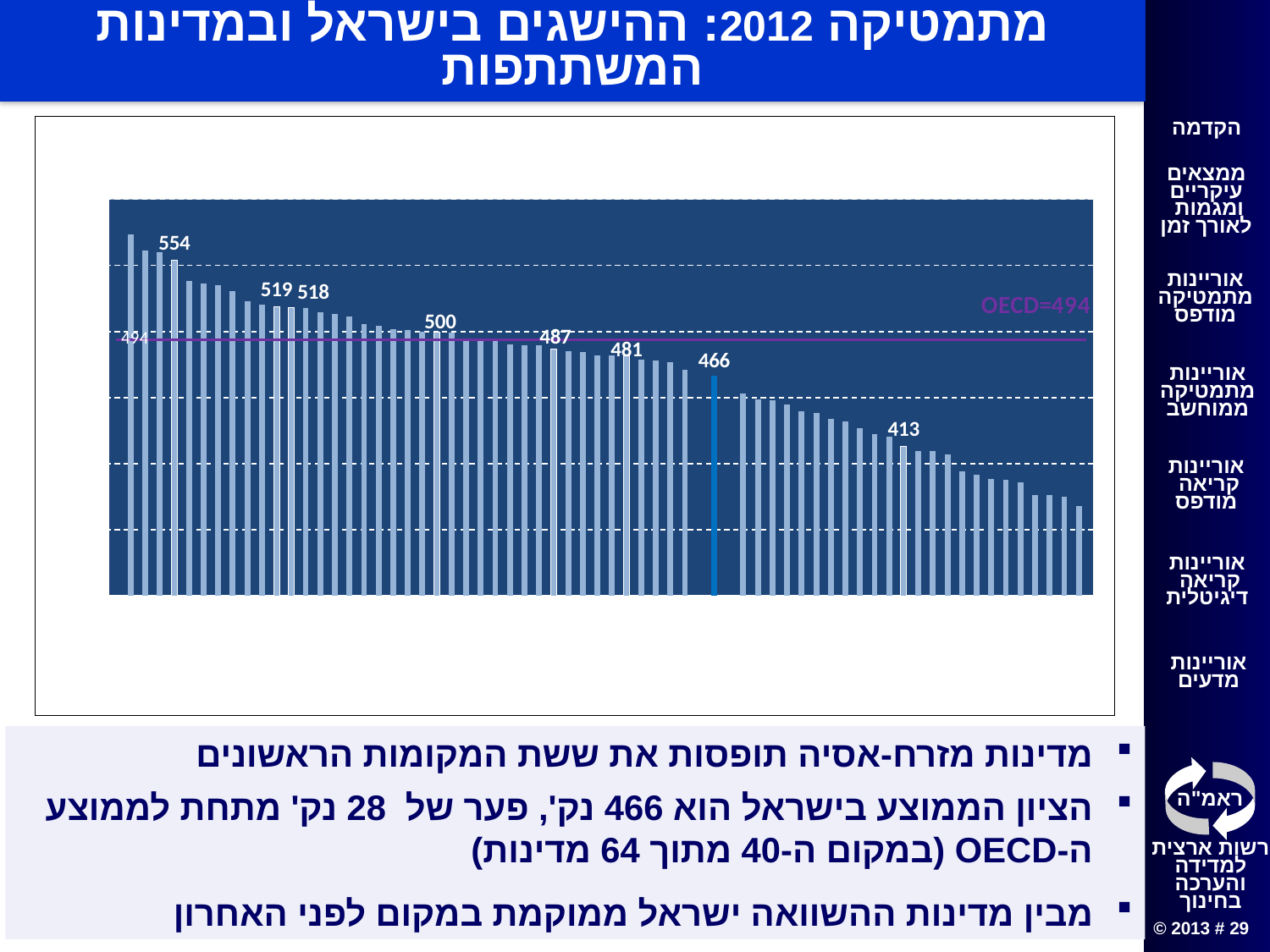

# מתמטיקה 2012: ההישגים בישראל ובמדינות המשתתפות

[unsupported chart]

מדינות מזרח-אסיה תופסות את ששת המקומות הראשונים
הציון הממוצע בישראל הוא 466 נק', פער של  28 נק' מתחת לממוצע ה-OECD (במקום ה-40 מתוך 64 מדינות)
מבין מדינות ההשוואה ישראל ממוקמת במקום לפני האחרון